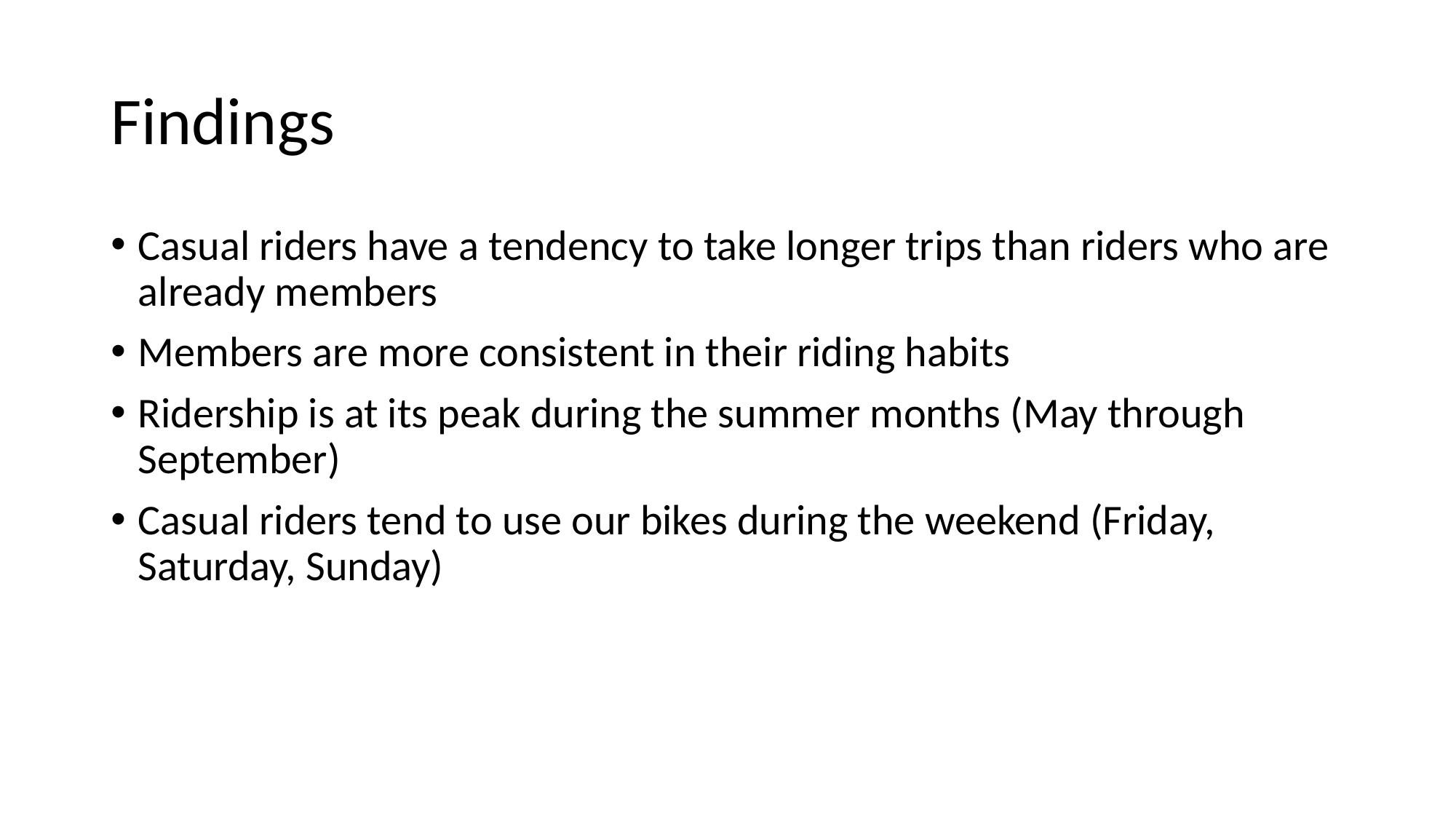

# Findings
Casual riders have a tendency to take longer trips than riders who are already members
Members are more consistent in their riding habits
Ridership is at its peak during the summer months (May through September)
Casual riders tend to use our bikes during the weekend (Friday, Saturday, Sunday)